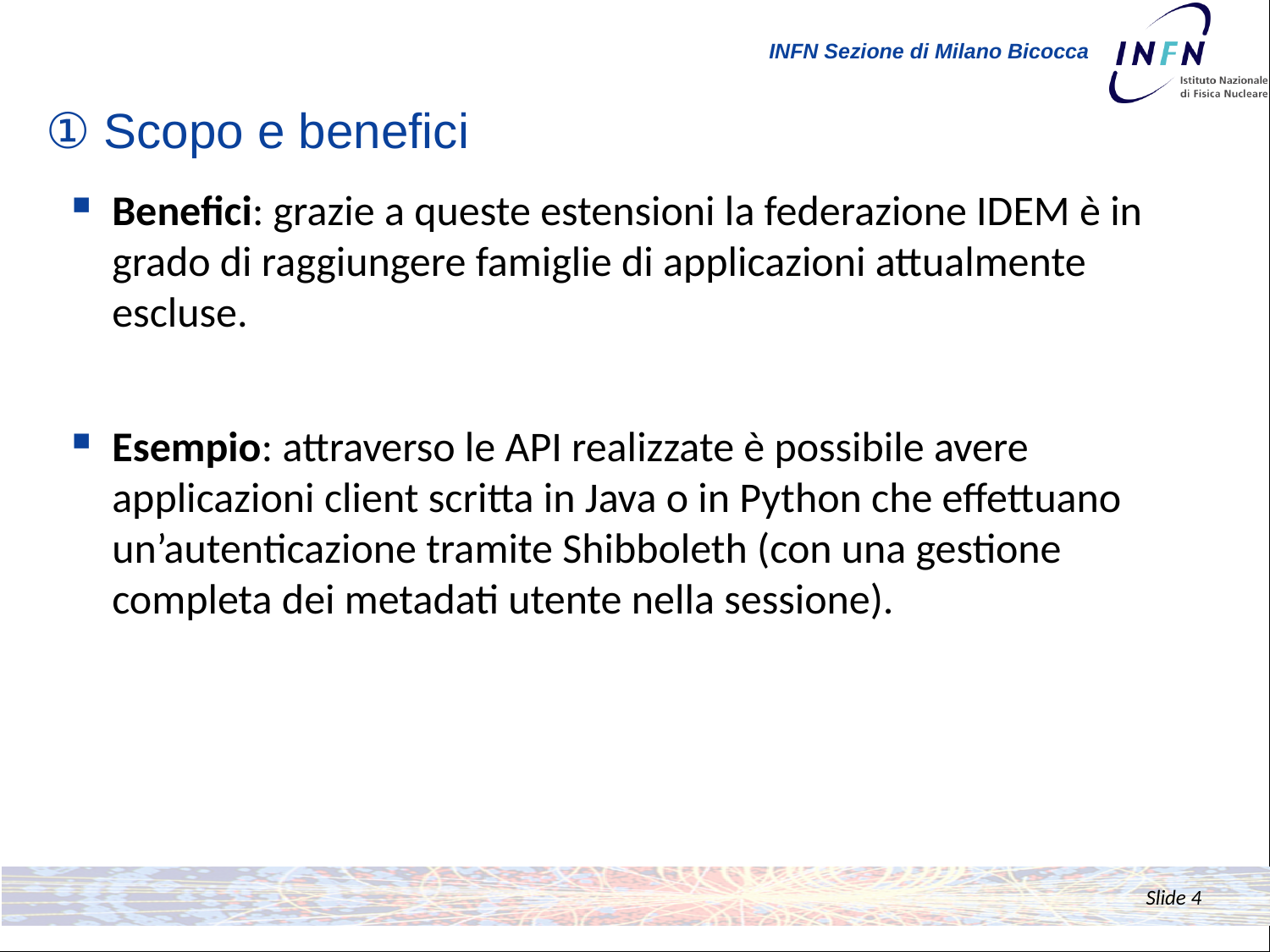

# ① Scopo e benefici
Benefici: grazie a queste estensioni la federazione IDEM è in grado di raggiungere famiglie di applicazioni attualmente escluse.

Esempio: attraverso le API realizzate è possibile avere applicazioni client scritta in Java o in Python che effettuano un’autenticazione tramite Shibboleth (con una gestione completa dei metadati utente nella sessione).